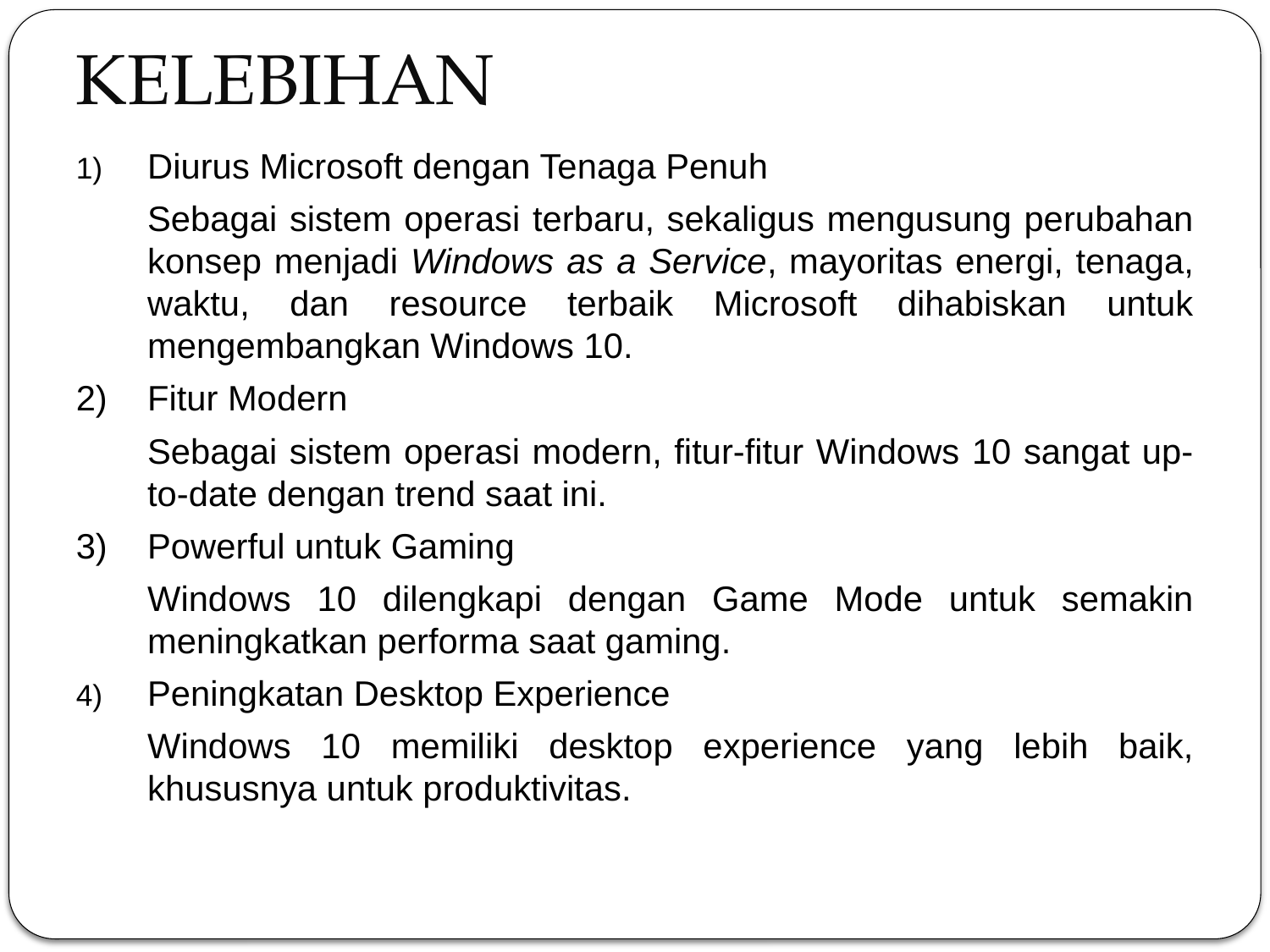

# KELEBIHAN
Diurus Microsoft dengan Tenaga Penuh
	Sebagai sistem operasi terbaru, sekaligus mengusung perubahan konsep menjadi Windows as a Service, mayoritas energi, tenaga, waktu, dan resource terbaik Microsoft dihabiskan untuk mengembangkan Windows 10.
2)	Fitur Modern
	Sebagai sistem operasi modern, fitur-fitur Windows 10 sangat up-to-date dengan trend saat ini.
3)	Powerful untuk Gaming
	Windows 10 dilengkapi dengan Game Mode untuk semakin meningkatkan performa saat gaming.
Peningkatan Desktop Experience
	Windows 10 memiliki desktop experience yang lebih baik, khususnya untuk produktivitas.